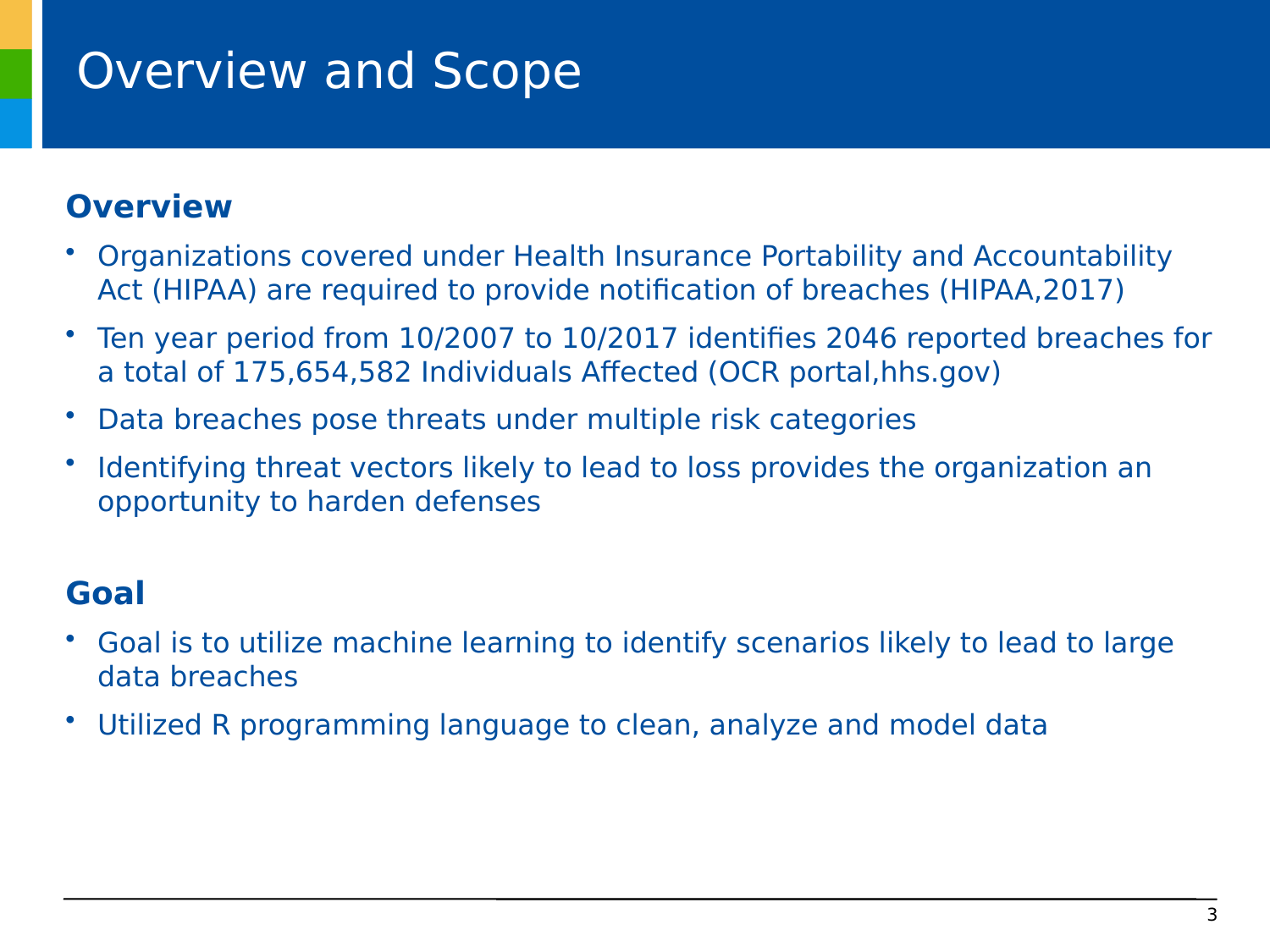

# Overview and Scope
Overview
Organizations covered under Health Insurance Portability and Accountability Act (HIPAA) are required to provide notification of breaches (HIPAA,2017)
Ten year period from 10/2007 to 10/2017 identifies 2046 reported breaches for a total of 175,654,582 Individuals Affected (OCR portal,hhs.gov)
Data breaches pose threats under multiple risk categories
Identifying threat vectors likely to lead to loss provides the organization an opportunity to harden defenses

Goal
Goal is to utilize machine learning to identify scenarios likely to lead to large data breaches
Utilized R programming language to clean, analyze and model data

Notification to “provide notification following a breach of unsecured protected health

Overview
Organizations covered under Health Insurance Portability and Accountability Act (HIPAA) are required to proved notification of breaches (HIPAA,2017)
Ten year period from 10/2007 to 10/2017 identifies 2046 reported breaches for a total of 175,654,582 Individuals Affected (OCR portal,hhs.gov)
information” (HIPAA, 2017).

Validation refers to the act of ensuring the non-monetary data has been produced in a manner that meets the required structure and meaning of the process/program for which it will be used.

Why you?
In most cases, you were selected for participation because you/your team ultimately own the care of the data you are balancing/validating.  It’s in your best interest to ensure the data coming over is accurate and effective for day to day processing purposes.
In some cases, you’ve been drafted for a one time event.  We simply need your help.
3